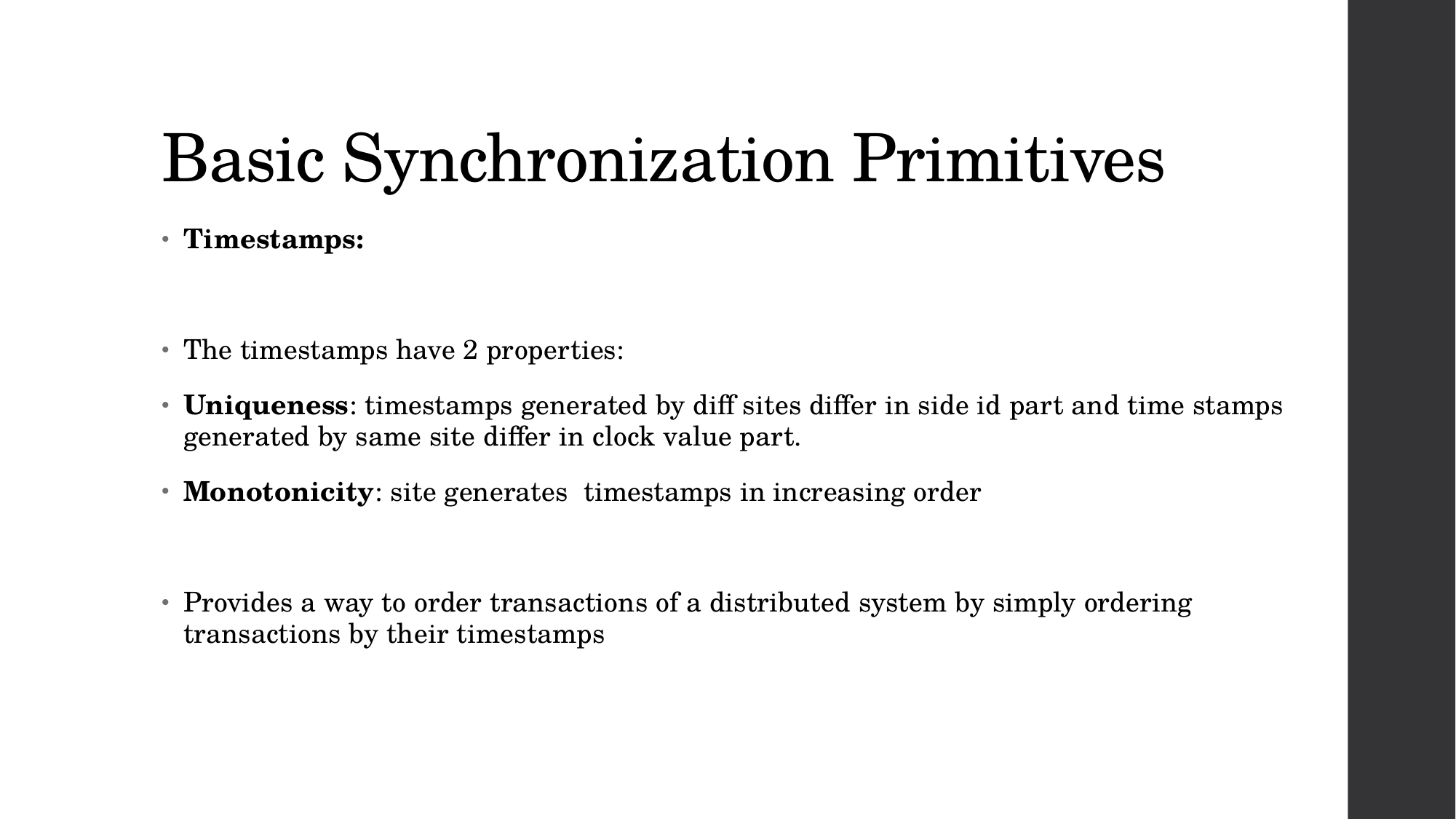

# Basic Synchronization Primitives
Timestamps:

The timestamps have 2 properties:
Uniqueness: timestamps generated by diff sites differ in side id part and time stamps generated by same site differ in clock value part.
Monotonicity: site generates  timestamps in increasing order

Provides a way to order transactions of a distributed system by simply ordering transactions by their timestamps